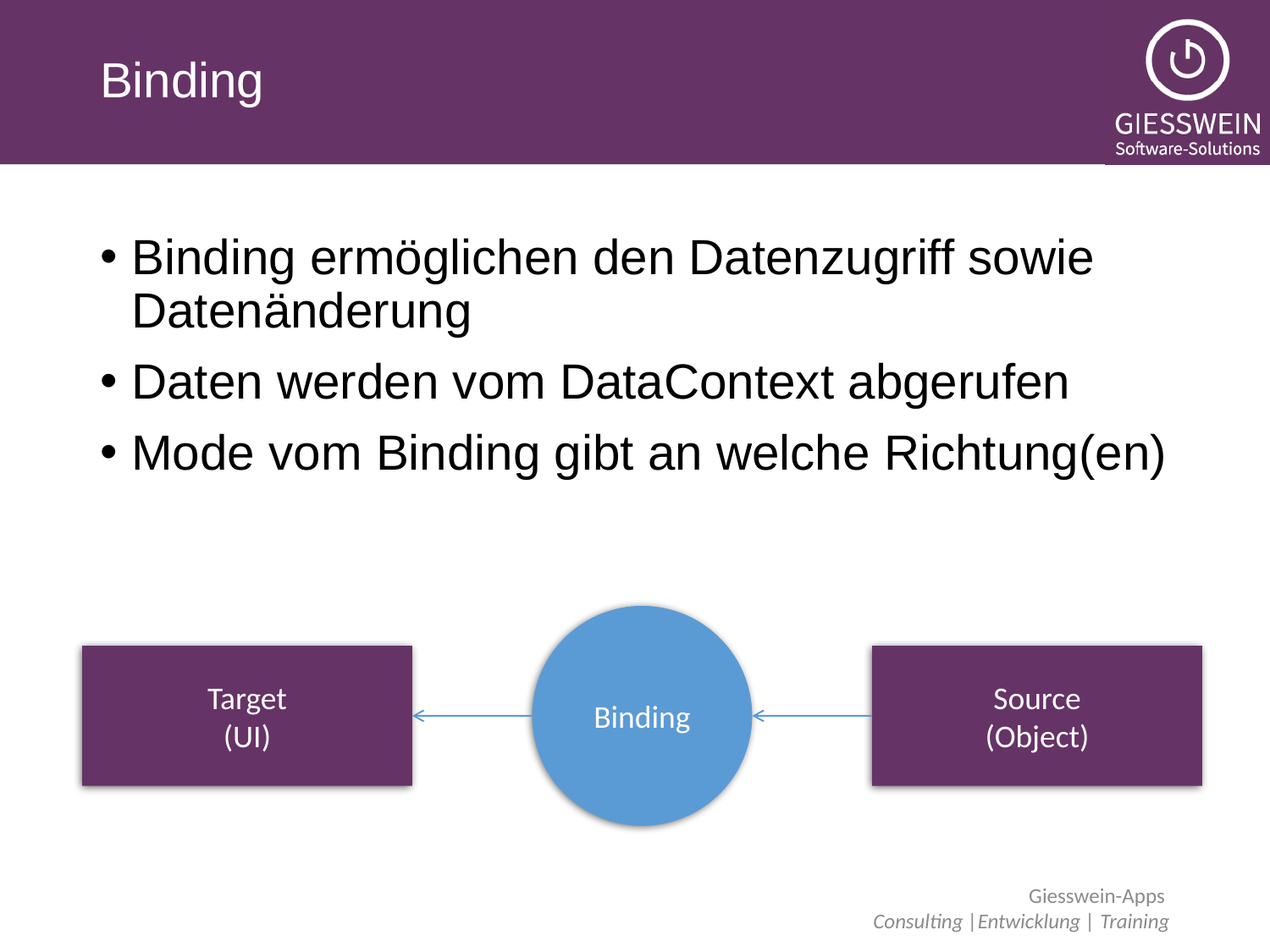

# Binding
Binding ermöglichen den Datenzugriff sowie Datenänderung
Daten werden vom DataContext abgerufen
Mode vom Binding gibt an welche Richtung(en)

Binding
Target
(UI)
Source
(Object)
3